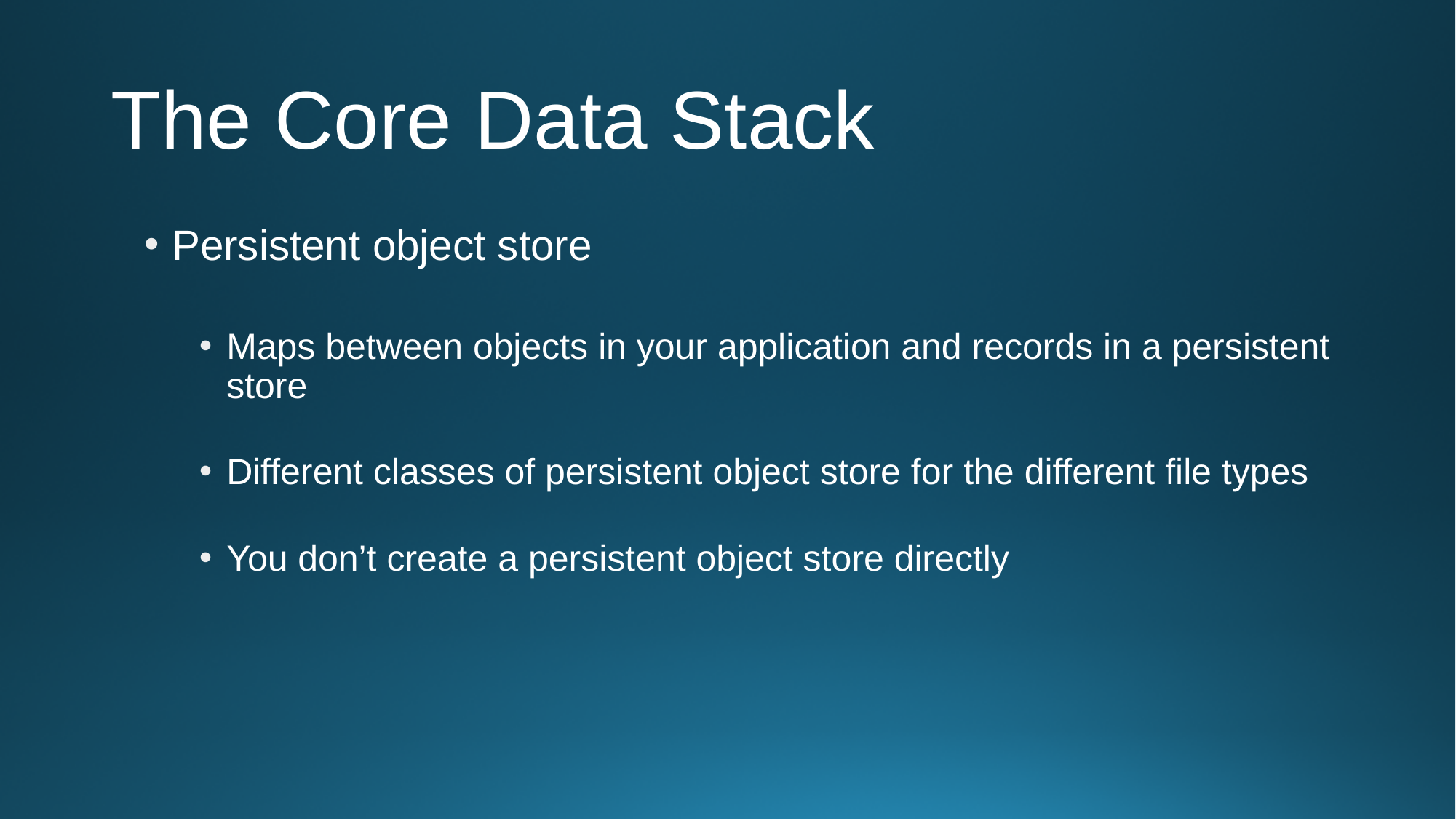

# The Core Data Stack
Persistent object store
Maps between objects in your application and records in a persistent store
Different classes of persistent object store for the different file types
You don’t create a persistent object store directly